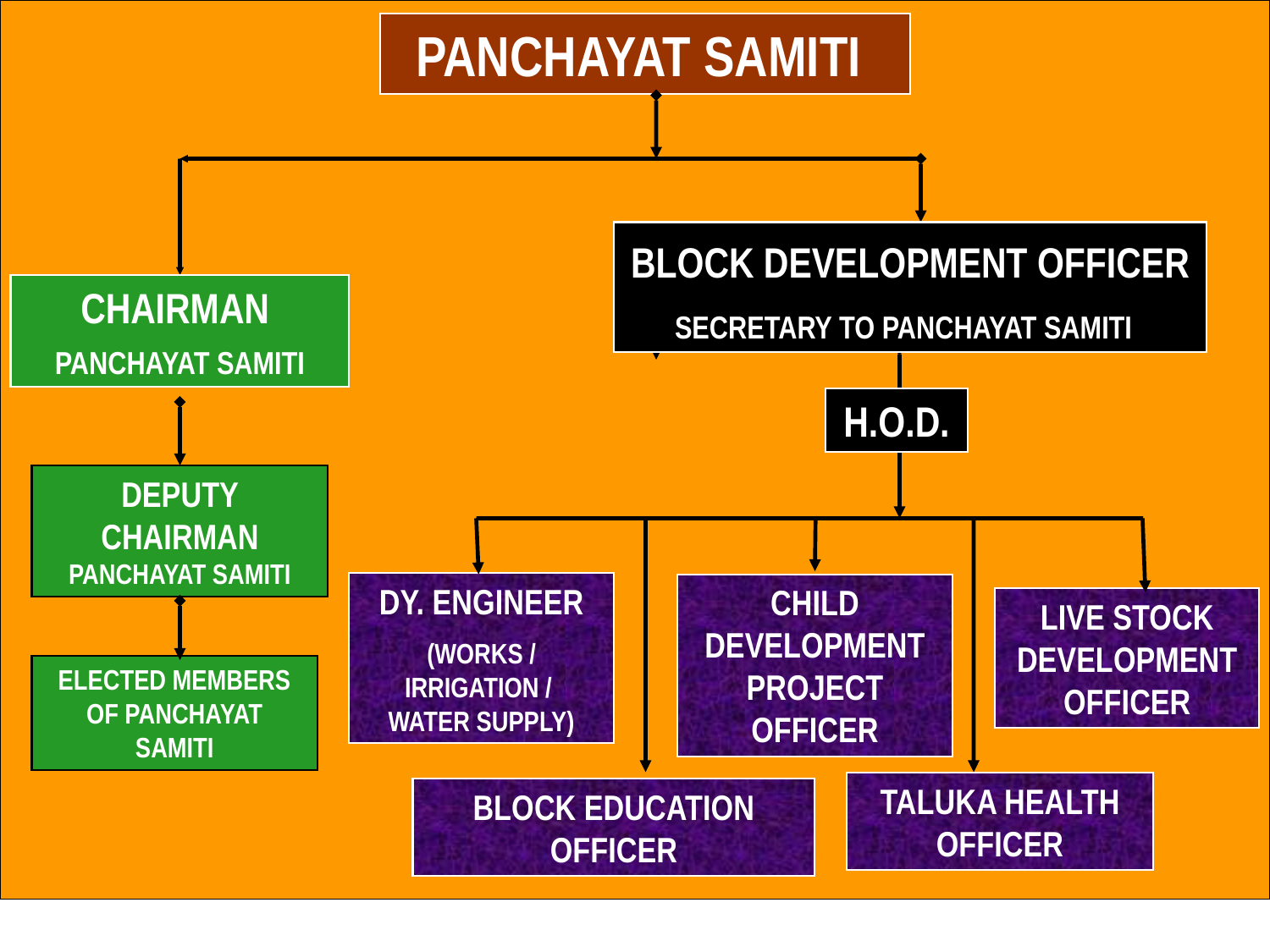

PANCHAYAT SAMITI

BLOCK DEVELOPMENT OFFICER
SECRETARY TO PANCHAYAT SAMITI
CHAIRMAN
PANCHAYAT SAMITI

H.O.D.

DEPUTY CHAIRMAN PANCHAYAT SAMITI

CHILD DEVELOPMENT PROJECT OFFICER

DY. ENGINEER
(WORKS / IRRIGATION /  WATER SUPPLY)
LIVE STOCK DEVELOPMENT OFFICER

ELECTED MEMBERS OF PANCHAYAT SAMITI
TALUKA HEALTH OFFICER
BLOCK EDUCATION OFFICER